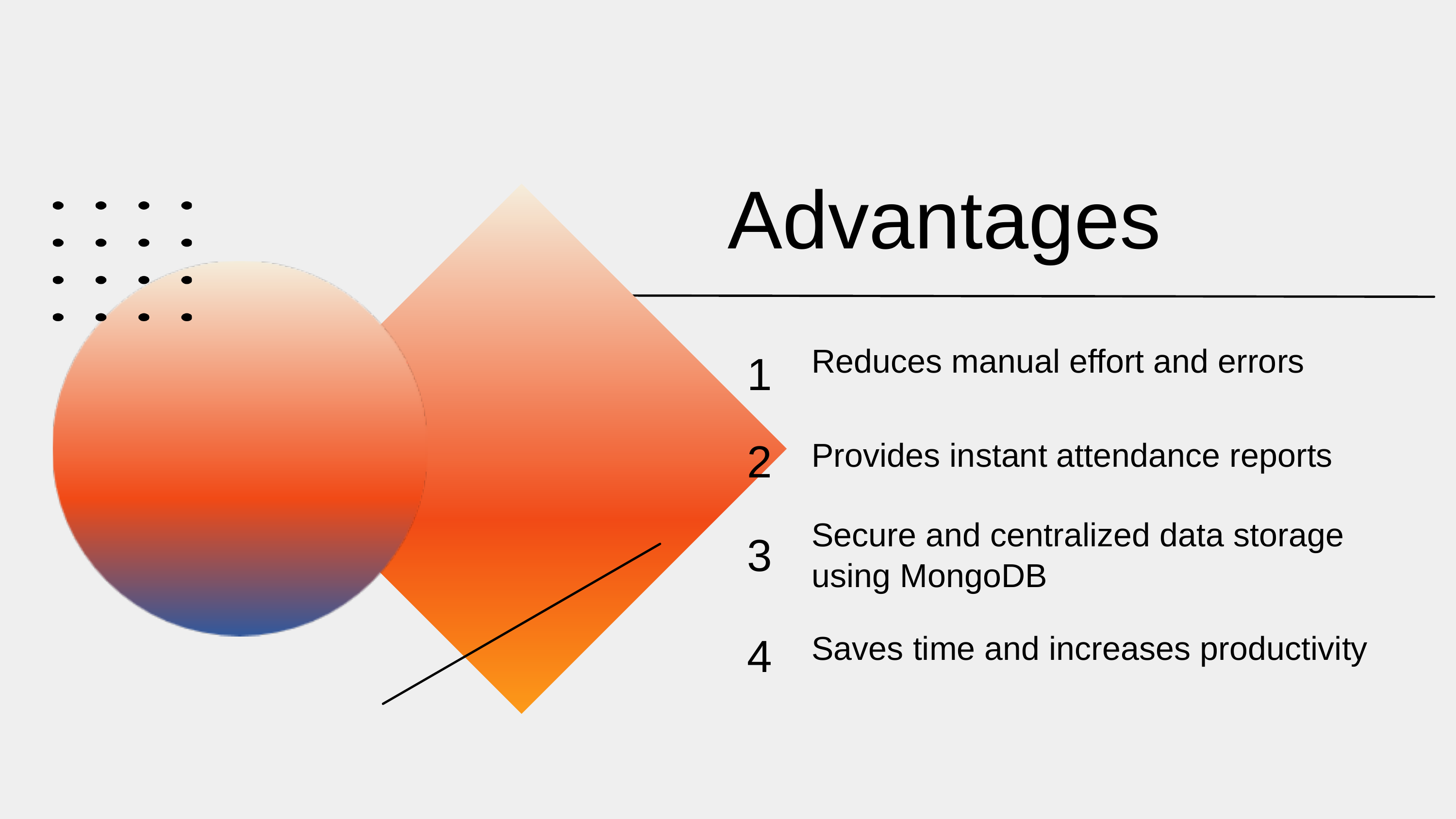

Advantages

Reduces manual effort and errors
1
2
Provides instant attendance reports
Secure and centralized data storage using MongoDB

3

4
Saves time and increases productivity